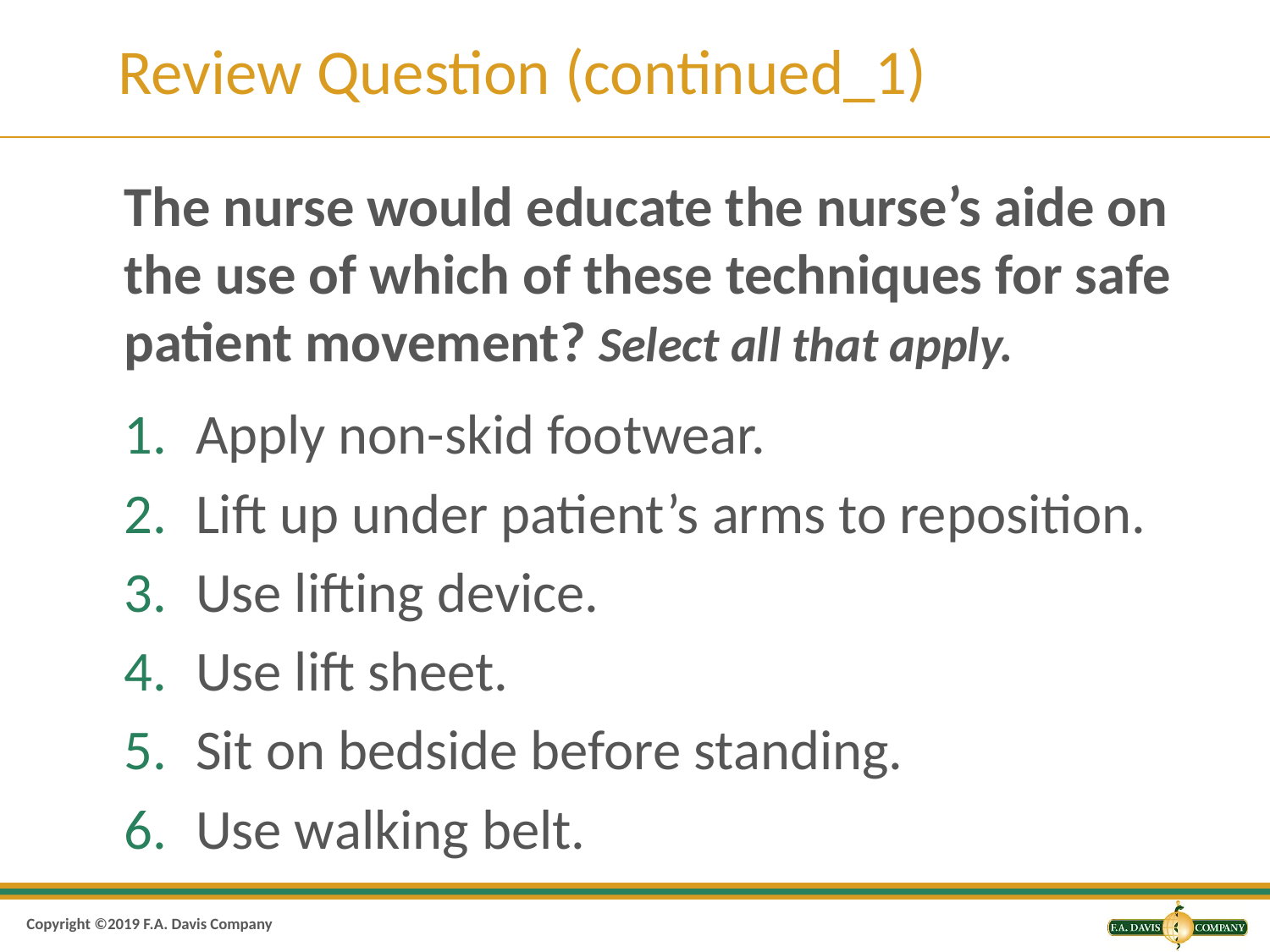

# Review Question (continued_1)
The nurse would educate the nurse’s aide on the use of which of these techniques for safe patient movement? Select all that apply.
Apply non-skid footwear.
Lift up under patient’s arms to reposition.
Use lifting device.
Use lift sheet.
Sit on bedside before standing.
Use walking belt.